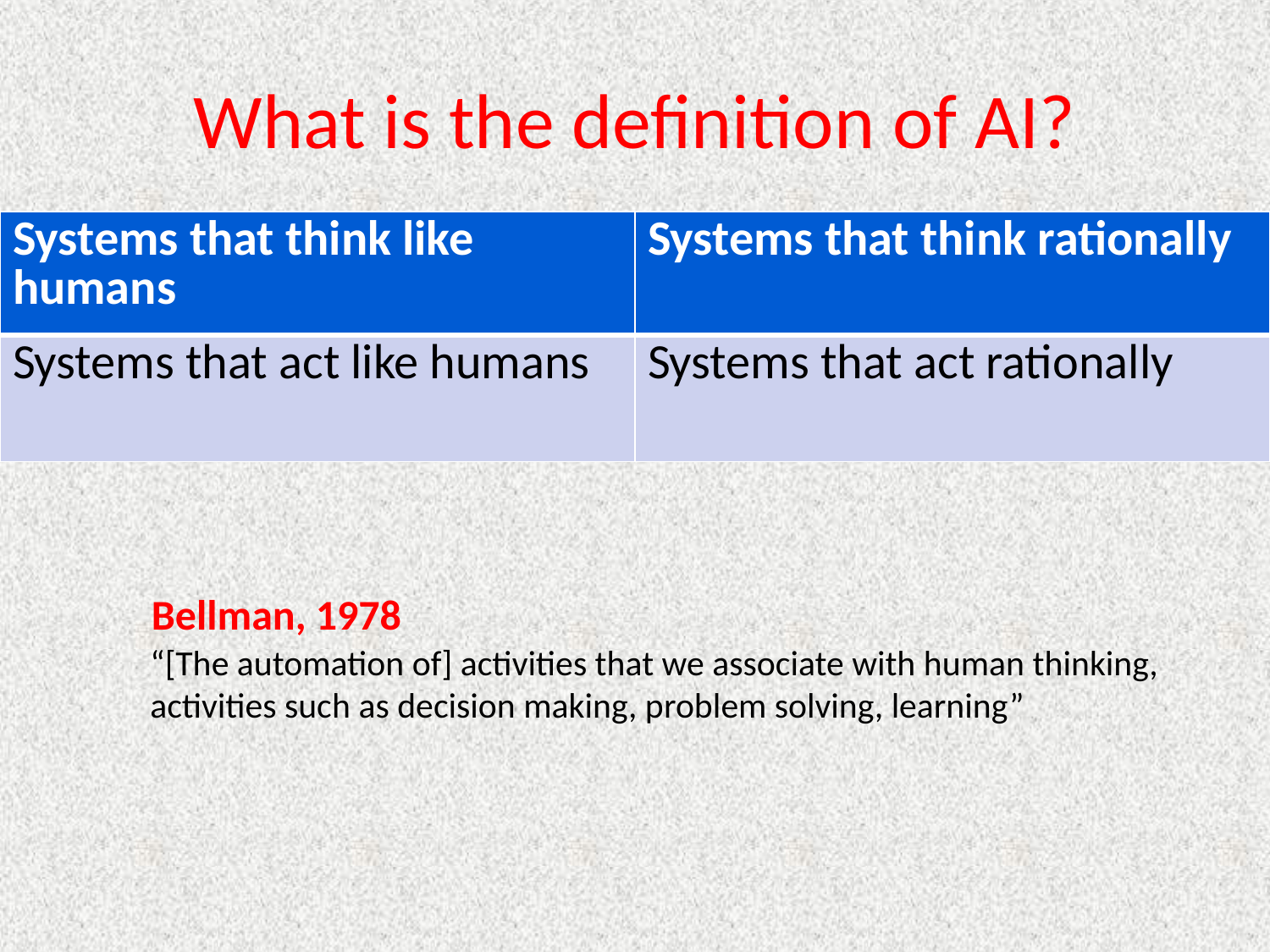

# What is the definition of AI?
| Systems that think like humans | Systems that think rationally |
| --- | --- |
| Systems that act like humans | Systems that act rationally |
Bellman, 1978
“[The automation of] activities that we associate with human thinking, activities such as decision making, problem solving, learning”